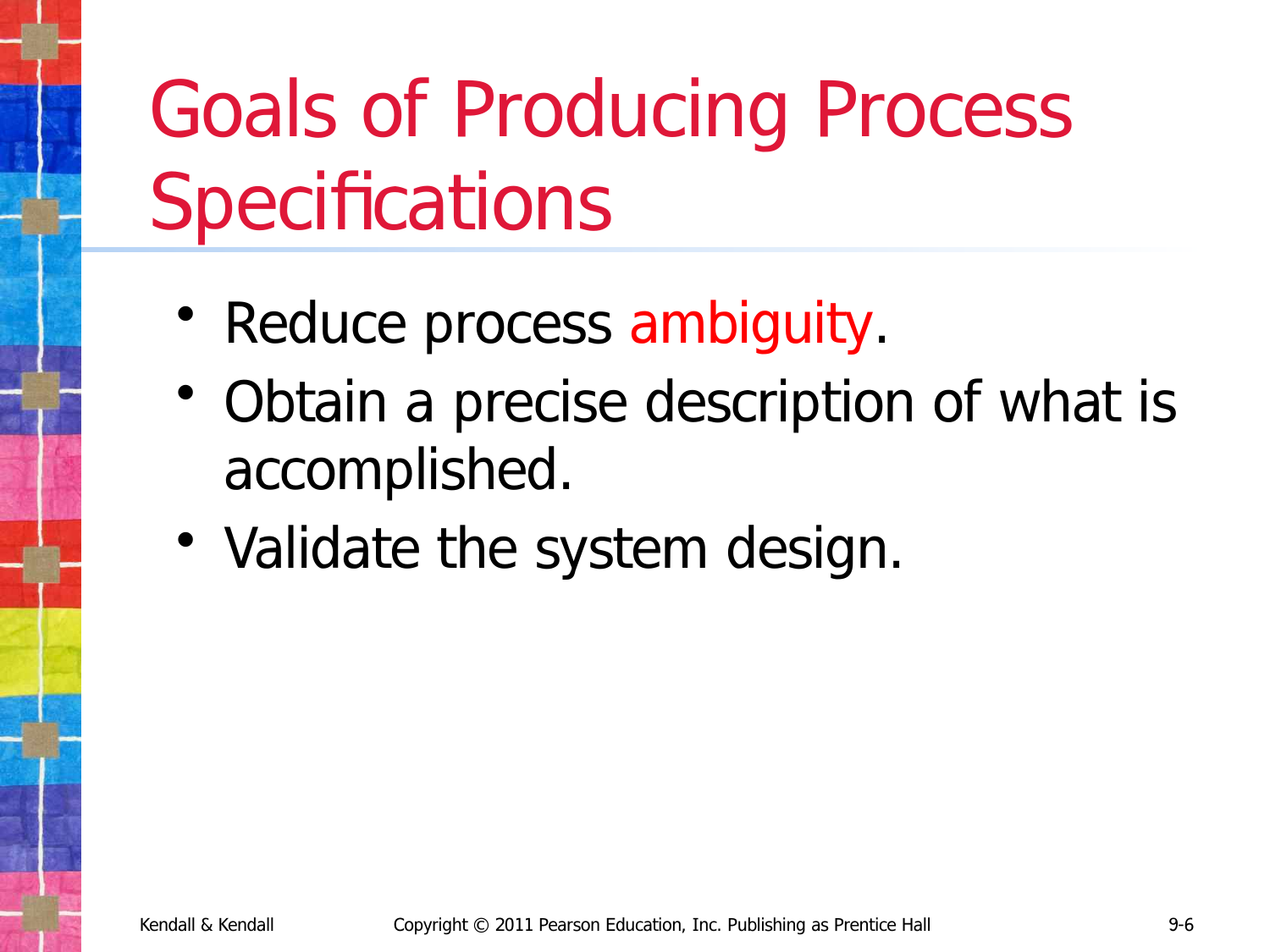

# Goals of Producing Process Specifications
Reduce process ambiguity.
Obtain a precise description of what is accomplished.
Validate the system design.
Kendall & Kendall	Copyright © 2011 Pearson Education, Inc. Publishing as Prentice Hall
9-6